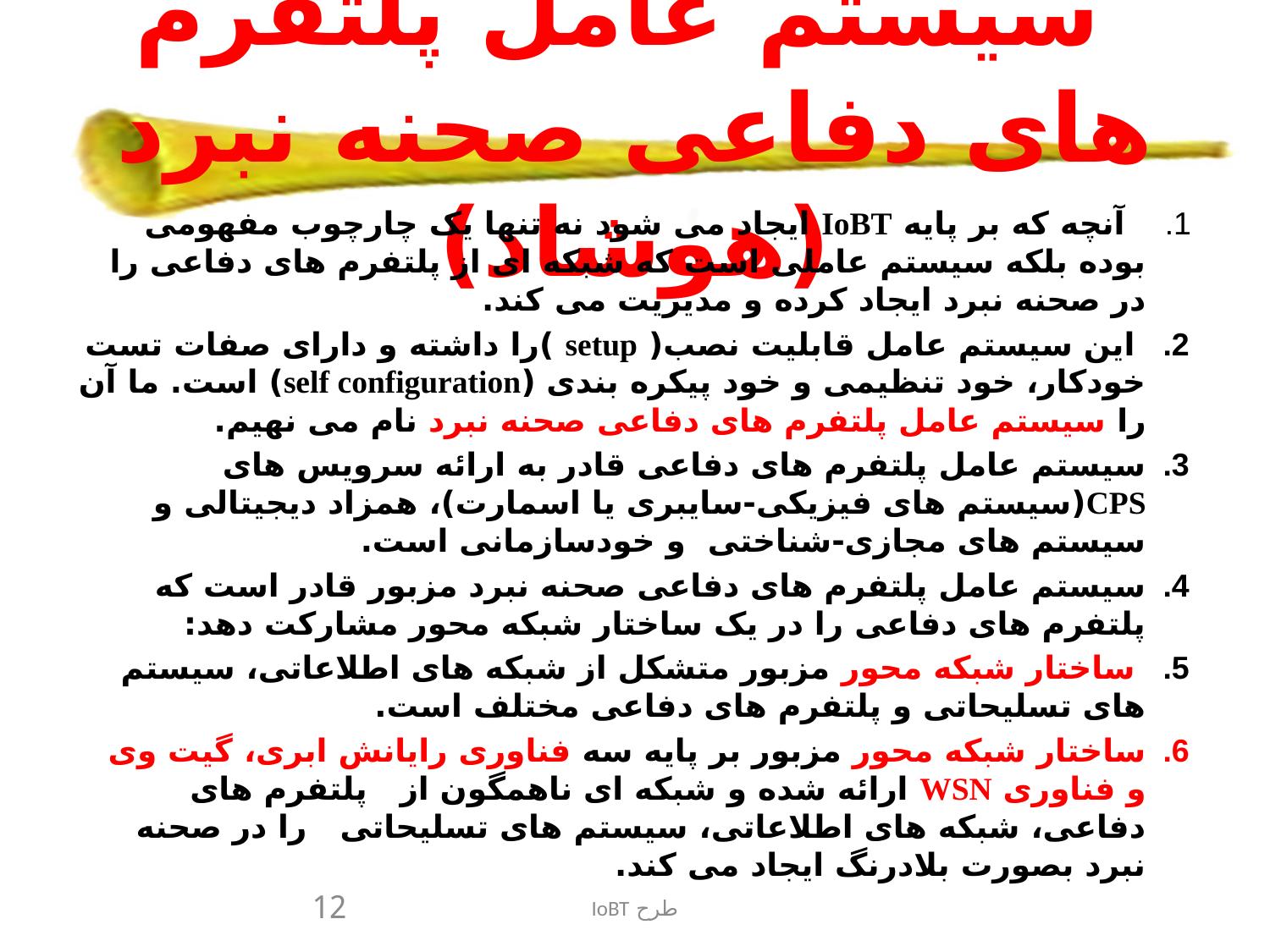

# سیستم عامل پلتفرم های دفاعی صحنه نبرد (هوشاد)
  آنچه که بر پایه IoBT ایجاد می شود نه تنها یک چارچوب مفهومی بوده بلکه سیستم عاملی است که شبکه ای از پلتفرم های دفاعی را در صحنه نبرد ایجاد کرده و مدیریت می کند.
 این سیستم عامل قابلیت نصب( setup )را داشته و دارای صفات تست  خودکار، خود تنظیمی و خود پیکره بندی (self configuration) است. ما آن را سیستم عامل پلتفرم های دفاعی صحنه نبرد نام می نهیم.
سیستم عامل پلتفرم های دفاعی قادر به ارائه سرویس های  CPS(سیستم های فیزیکی-سایبری یا اسمارت)، همزاد دیجیتالی و سیستم های مجازی-شناختی  و خودسازمانی است.
سیستم عامل پلتفرم های دفاعی صحنه نبرد مزبور قادر است که پلتفرم های دفاعی را در یک ساختار شبکه محور مشارکت دهد:
 ساختار شبکه محور مزبور متشکل از شبکه های اطلاعاتی، سیستم های تسلیحاتی و پلتفرم های دفاعی مختلف است.
ساختار شبکه محور مزبور بر پایه سه فناوری رایانش ابری، گیت وی  و فناوری WSN ارائه شده و شبکه ای ناهمگون از   پلتفرم های دفاعی، شبکه های اطلاعاتی، سیستم های تسلیحاتی   را در صحنه نبرد بصورت بلادرنگ ایجاد می کند.
12
طرح IoBT